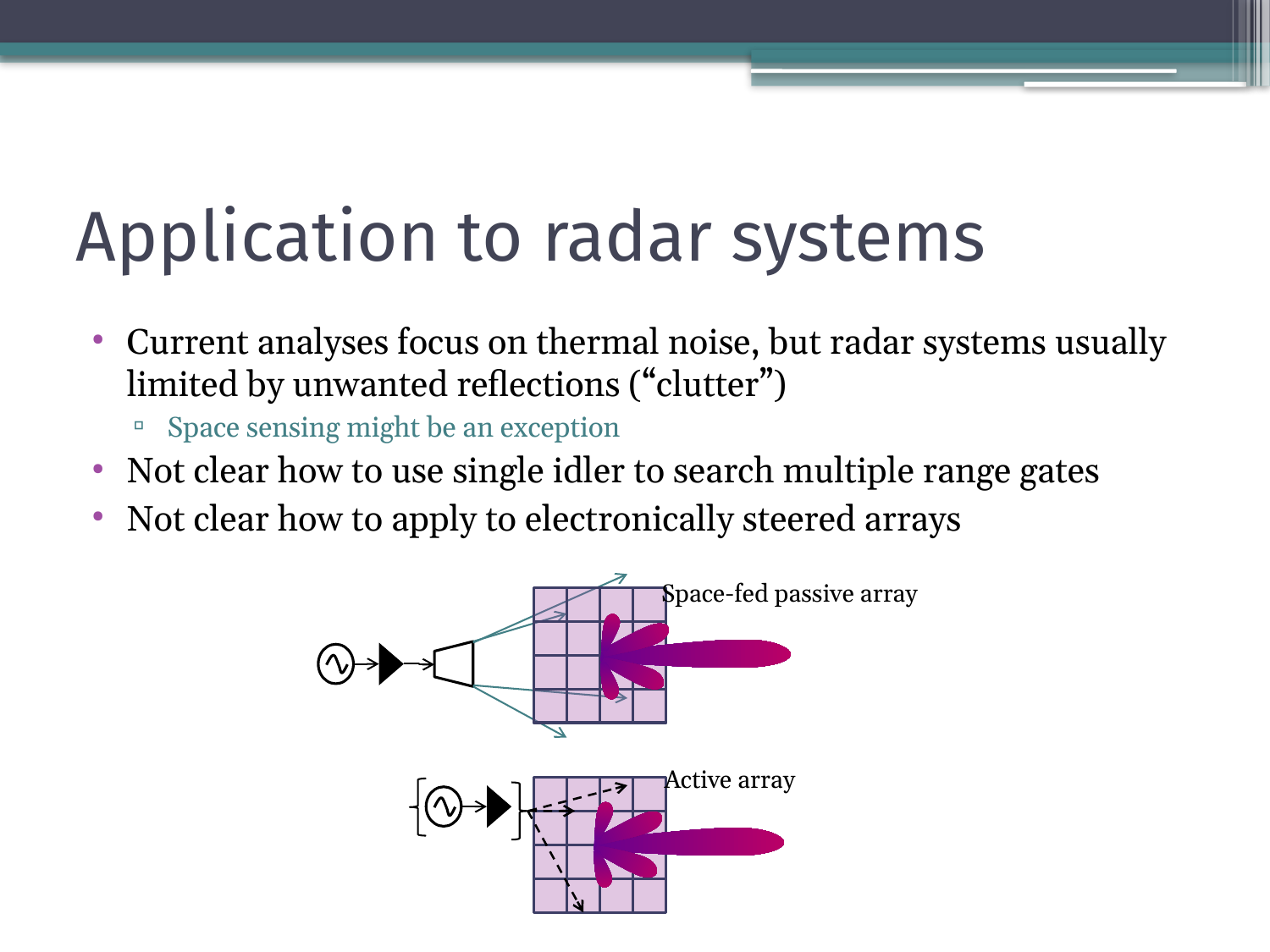

# Application to radar systems
Current analyses focus on thermal noise, but radar systems usually limited by unwanted reflections (“clutter”)
Space sensing might be an exception
Not clear how to use single idler to search multiple range gates
Not clear how to apply to electronically steered arrays

Space-fed passive array

Active array